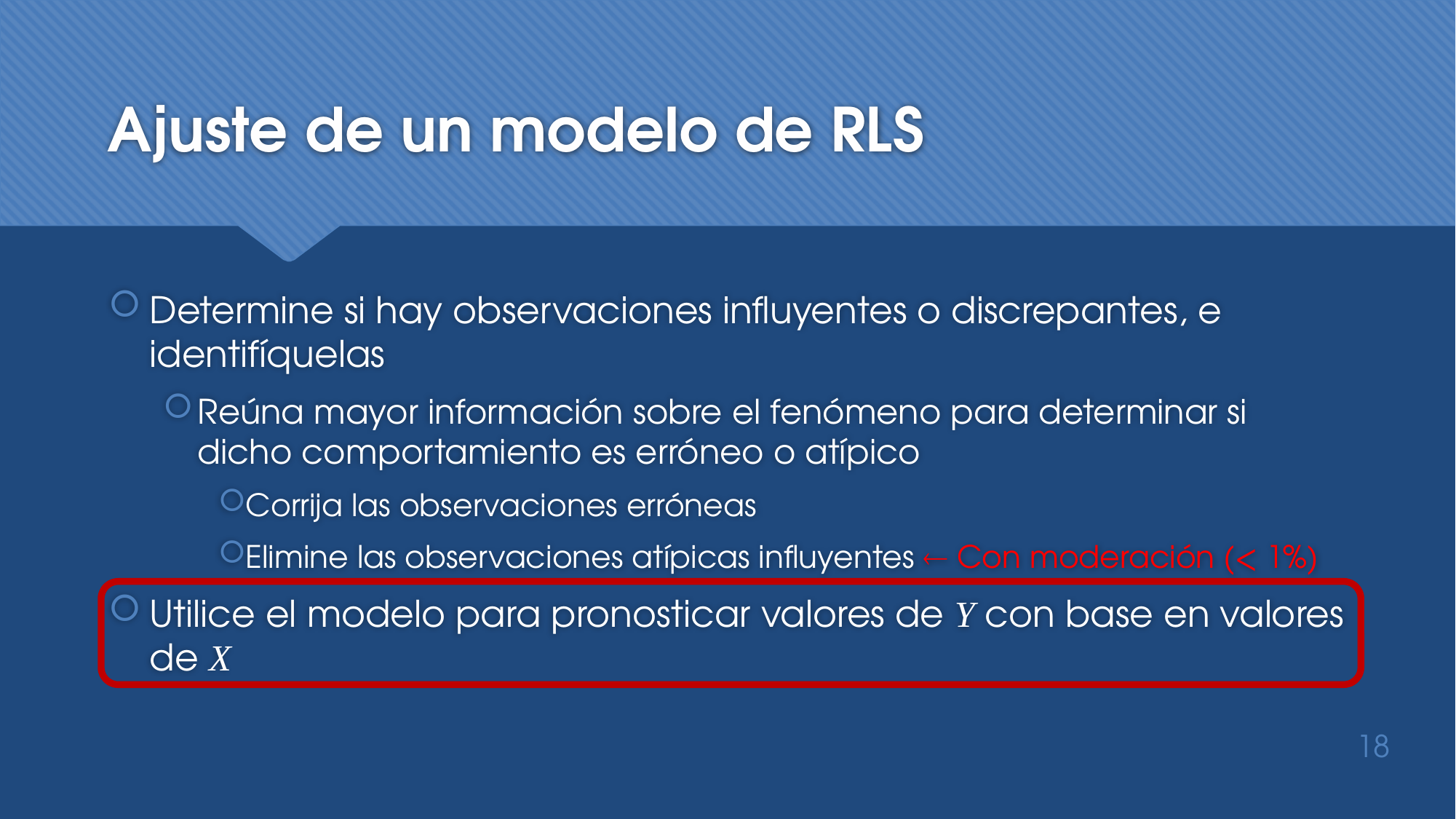

# Ajuste de un modelo de RLS
Determine si hay observaciones influyentes o discrepantes, e identifíquelas
Reúna mayor información sobre el fenómeno para determinar si dicho comportamiento es erróneo o atípico
Corrija las observaciones erróneas
Elimine las observaciones atípicas influyentes ← Con moderación (< 1%)
Utilice el modelo para pronosticar valores de Y con base en valores de X

18